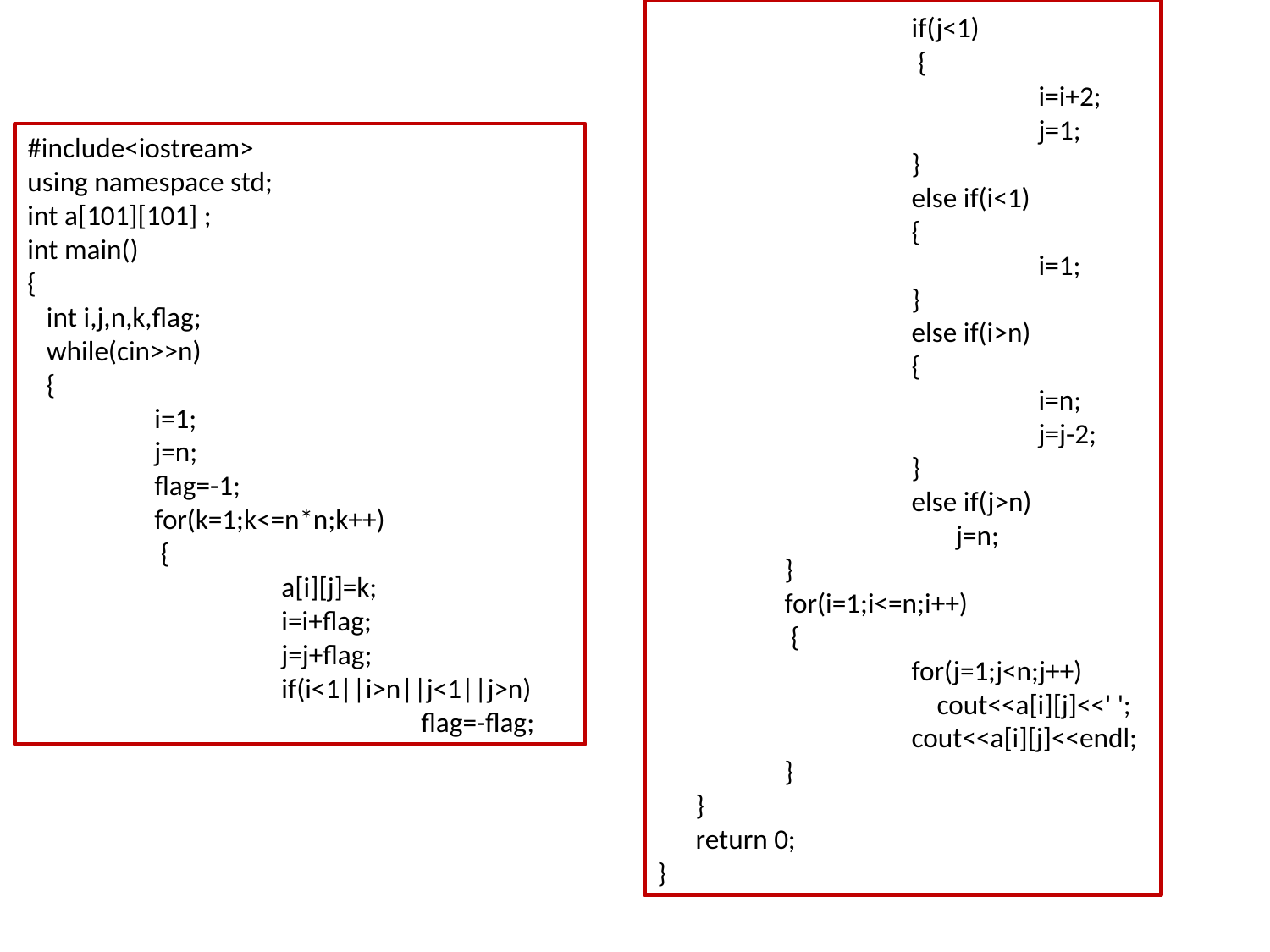

if(j<1)
		 {
			i=i+2;
			j=1;
		}
		else if(i<1)
		{
			i=1;
		}
		else if(i>n)
		{
			i=n;
			j=j-2;
		}
		else if(j>n)
		       j=n;
	}
	for(i=1;i<=n;i++)
	 {
		for(j=1;j<n;j++)
		    cout<<a[i][j]<<' ';
		cout<<a[i][j]<<endl;
	}
      }
      return 0;
}
#include<iostream>
using namespace std;
int a[101][101] ;
int main()
{
   int i,j,n,k,flag;
   while(cin>>n)
   {
	i=1;
	j=n;
	flag=-1;
	for(k=1;k<=n*n;k++)
	 {
		a[i][j]=k;
		i=i+flag;
		j=j+flag;
		if(i<1||i>n||j<1||j>n)
			  flag=-flag;